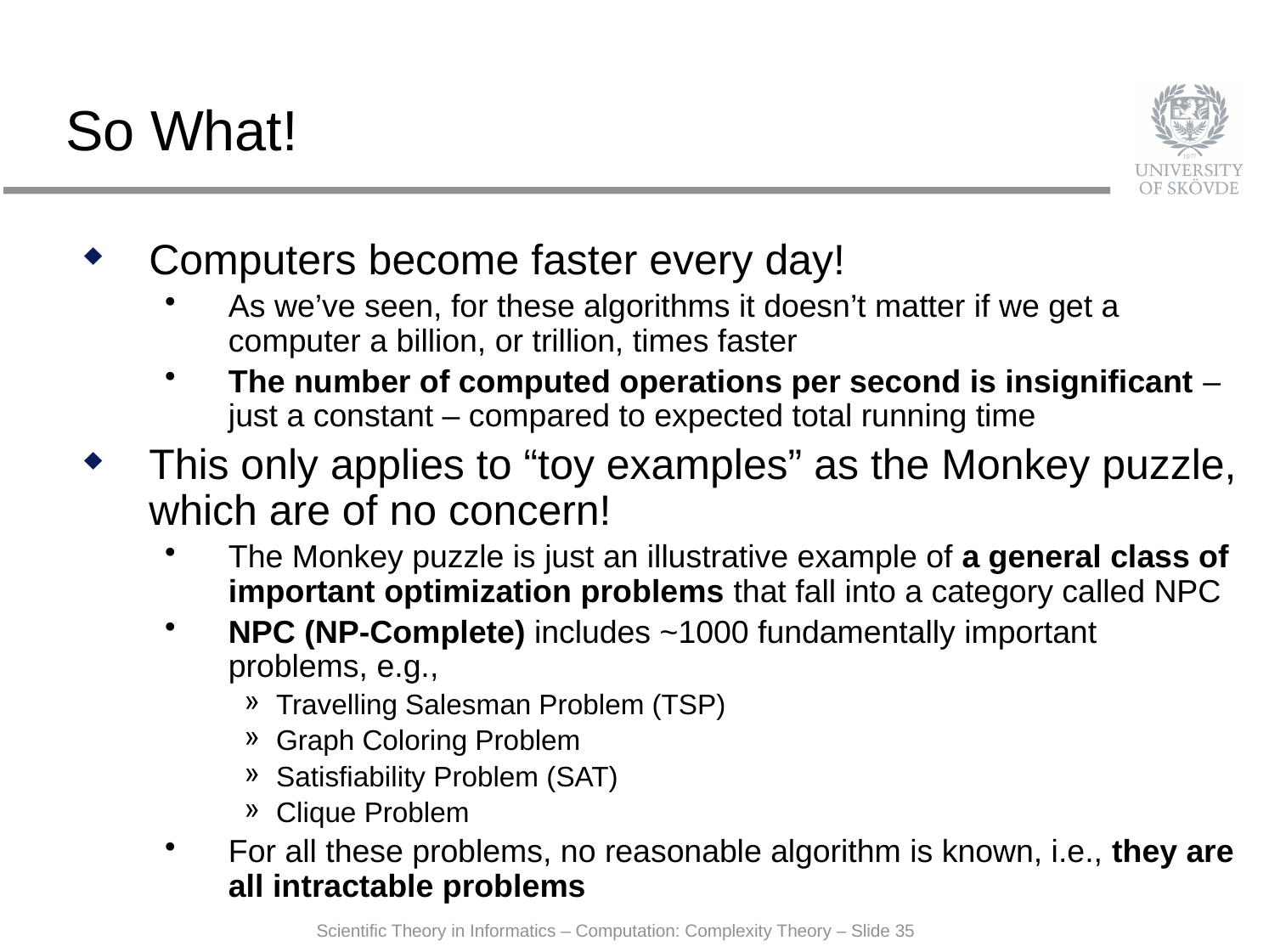

# So What!
Computers become faster every day!
As we’ve seen, for these algorithms it doesn’t matter if we get a computer a billion, or trillion, times faster
The number of computed operations per second is insignificant – just a constant – compared to expected total running time
This only applies to “toy examples” as the Monkey puzzle, which are of no concern!
The Monkey puzzle is just an illustrative example of a general class of important optimization problems that fall into a category called NPC
NPC (NP-Complete) includes ~1000 fundamentally important problems, e.g.,
Travelling Salesman Problem (TSP)
Graph Coloring Problem
Satisfiability Problem (SAT)
Clique Problem
For all these problems, no reasonable algorithm is known, i.e., they are all intractable problems